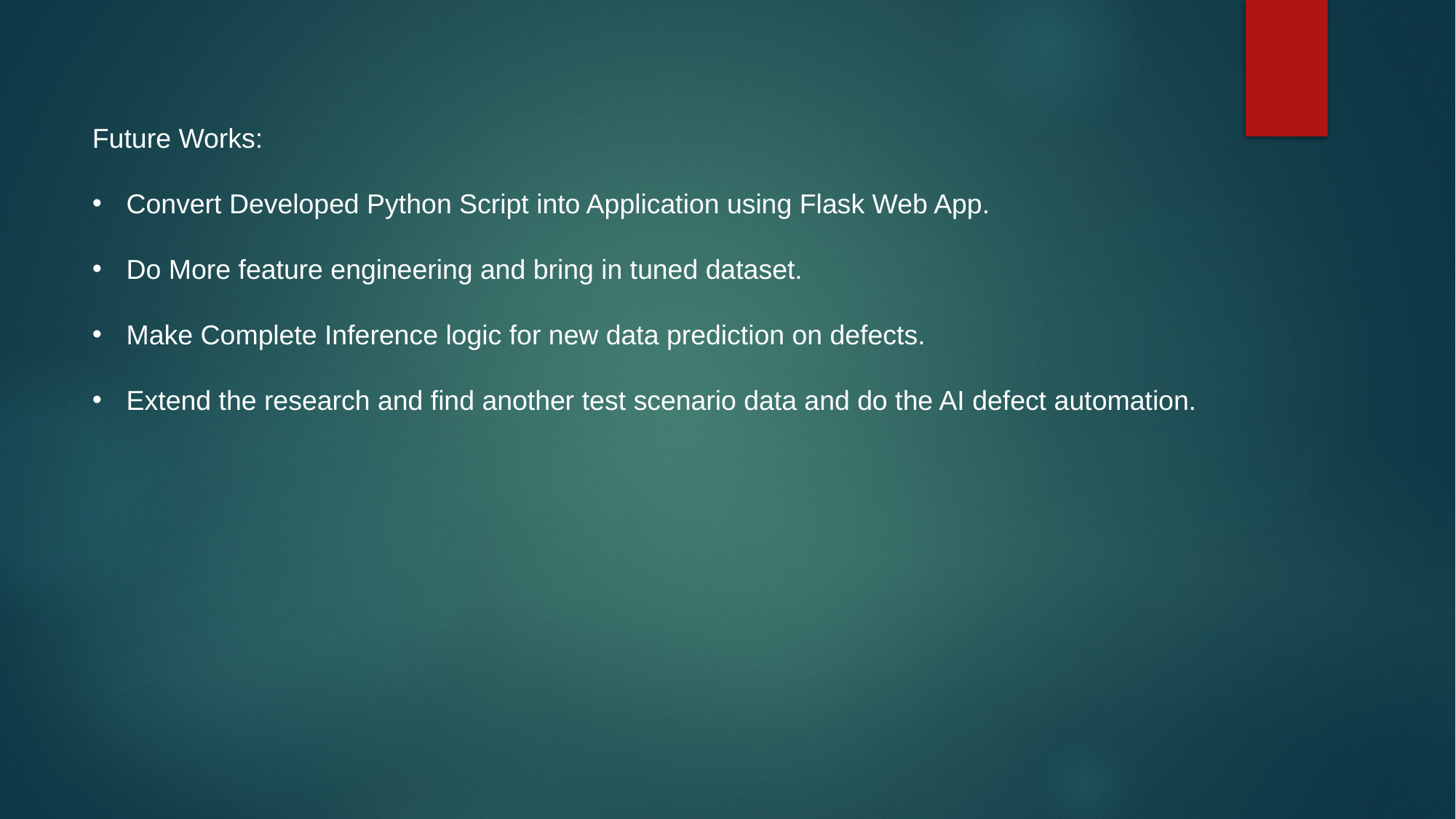

Future Works:

Convert Developed Python Script into Application using Flask Web App.

Do More feature engineering and bring in tuned dataset.

Make Complete Inference logic for new data prediction on defects.

Extend the research and find another test scenario data and do the AI defect automation.